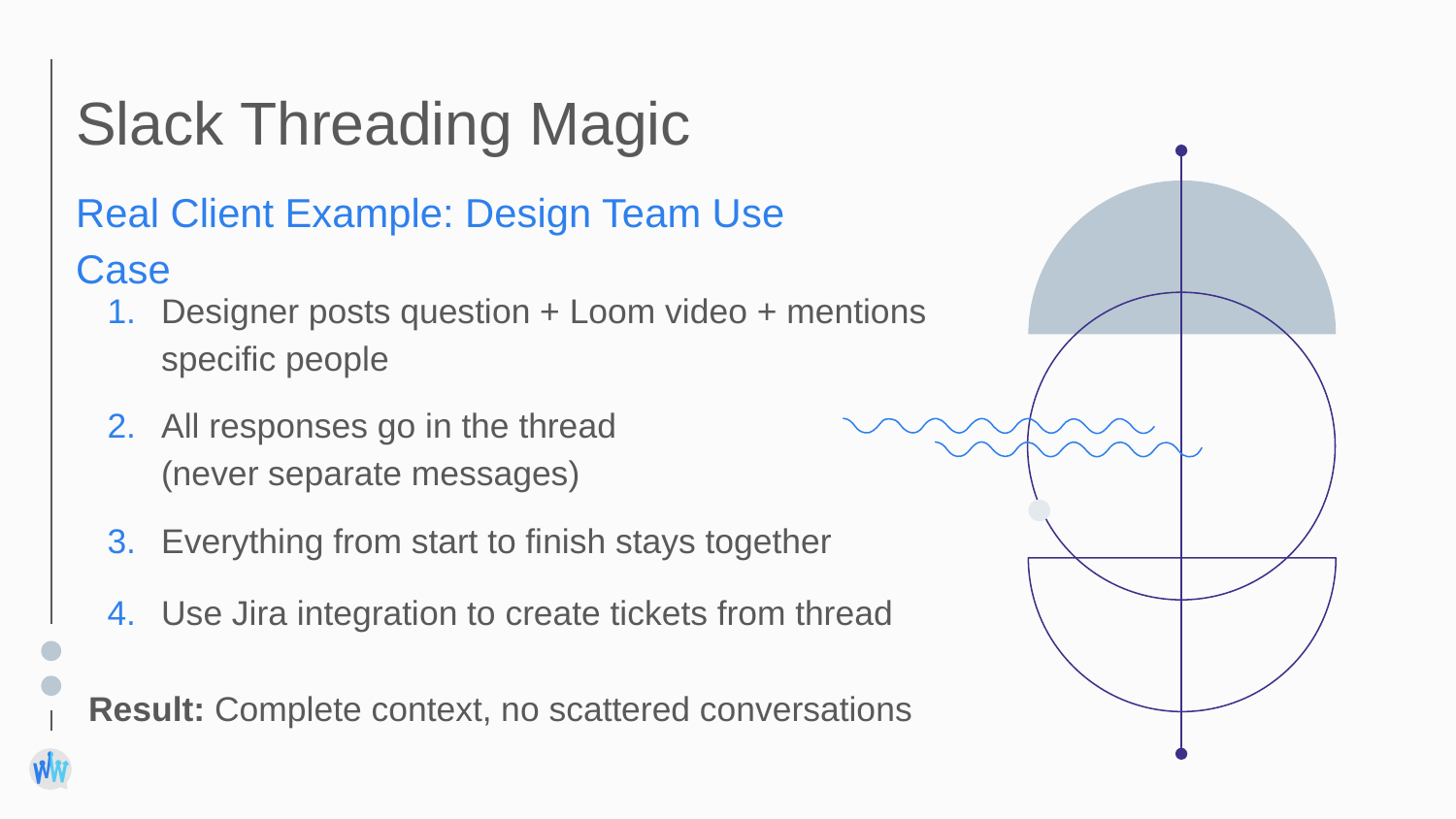

# Slack Threading Magic
Real Client Example: Design Team Use Case
Designer posts question + Loom video + mentions specific people
All responses go in the thread
(never separate messages)
Everything from start to finish stays together
Use Jira integration to create tickets from thread
Result: Complete context, no scattered conversations